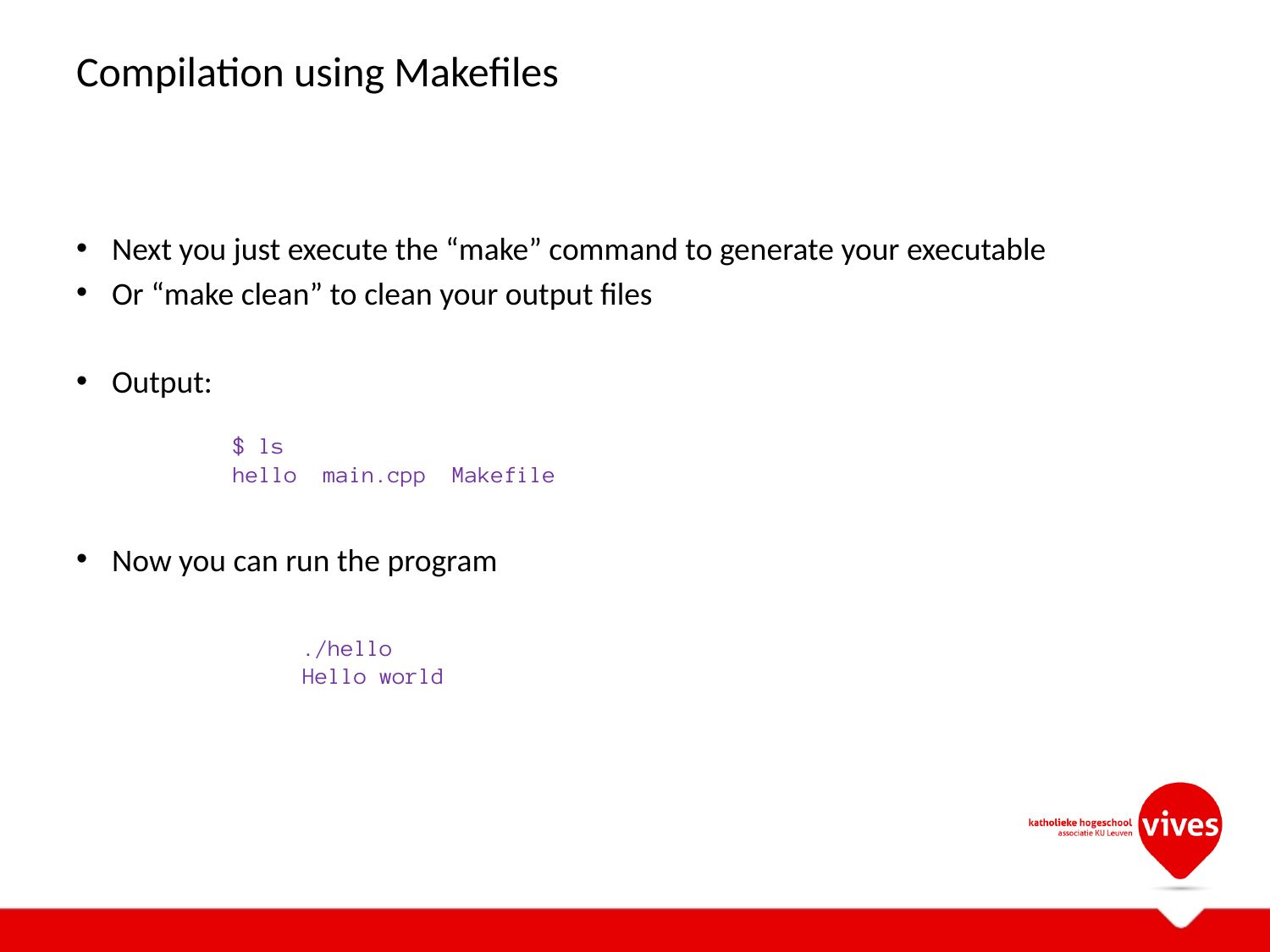

# Compilation using Makefiles
Next you just execute the “make” command to generate your executable
Or “make clean” to clean your output files

Output:

Now you can run the program
$ ls
hello  main.cpp  Makefile
./hello
Hello world